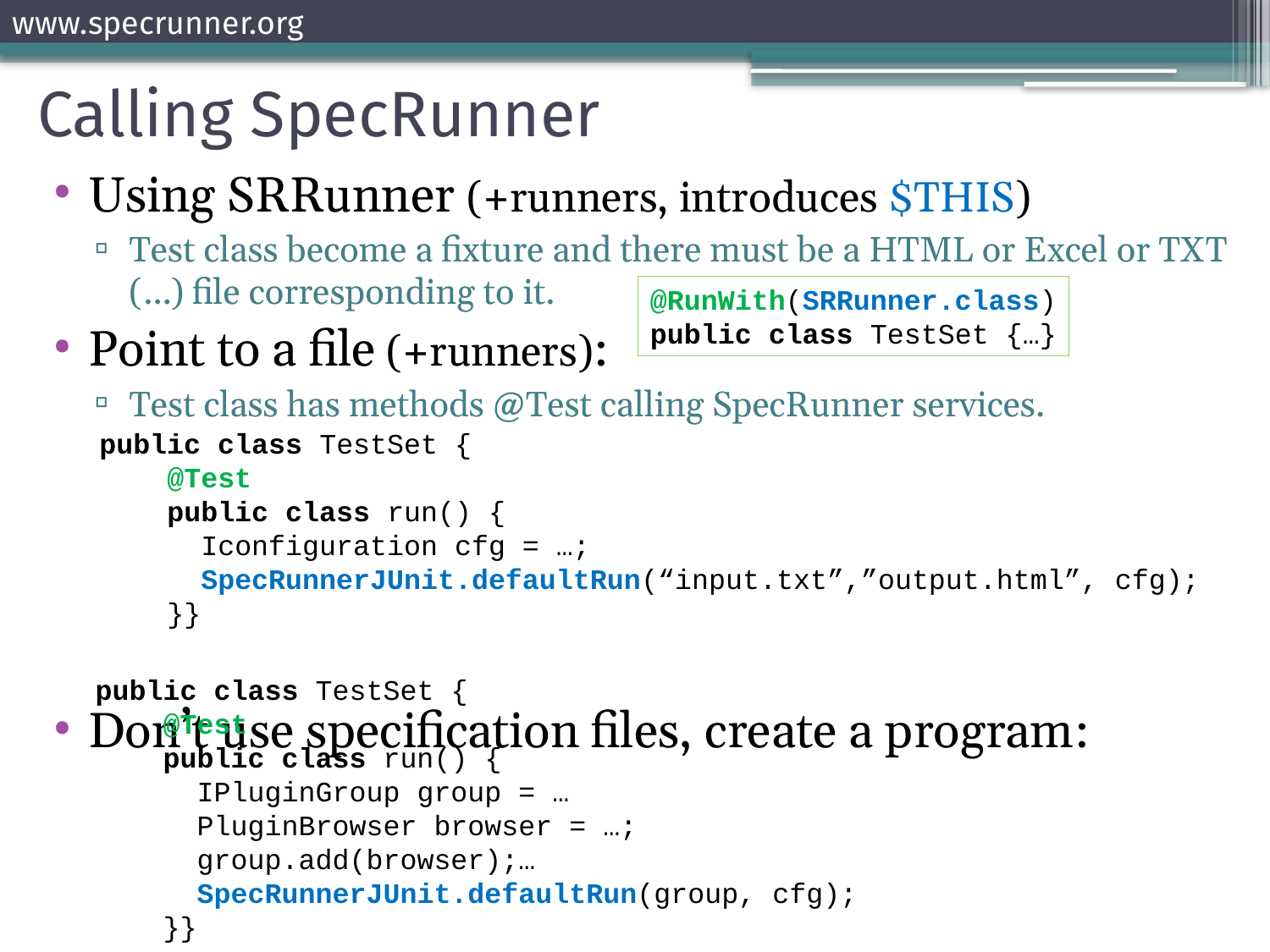

# Calling SpecRunner
Using SRRunner (+runners, introduces $THIS)
Test class become a fixture and there must be a HTML or Excel or TXT (…) file corresponding to it.
Point to a file (+runners):
Test class has methods @Test calling SpecRunner services.

Don’t use specification files, create a program:
@RunWith(SRRunner.class)
public class TestSet {…}
public class TestSet {
    @Test
    public class run() {
      Iconfiguration cfg = …;
      SpecRunnerJUnit.defaultRun(“input.txt”,”output.html”, cfg);
    }}
public class TestSet {
    @Test
    public class run() {
      IPluginGroup group = …
      PluginBrowser browser = …;
      group.add(browser);…
      SpecRunnerJUnit.defaultRun(group, cfg);
    }}